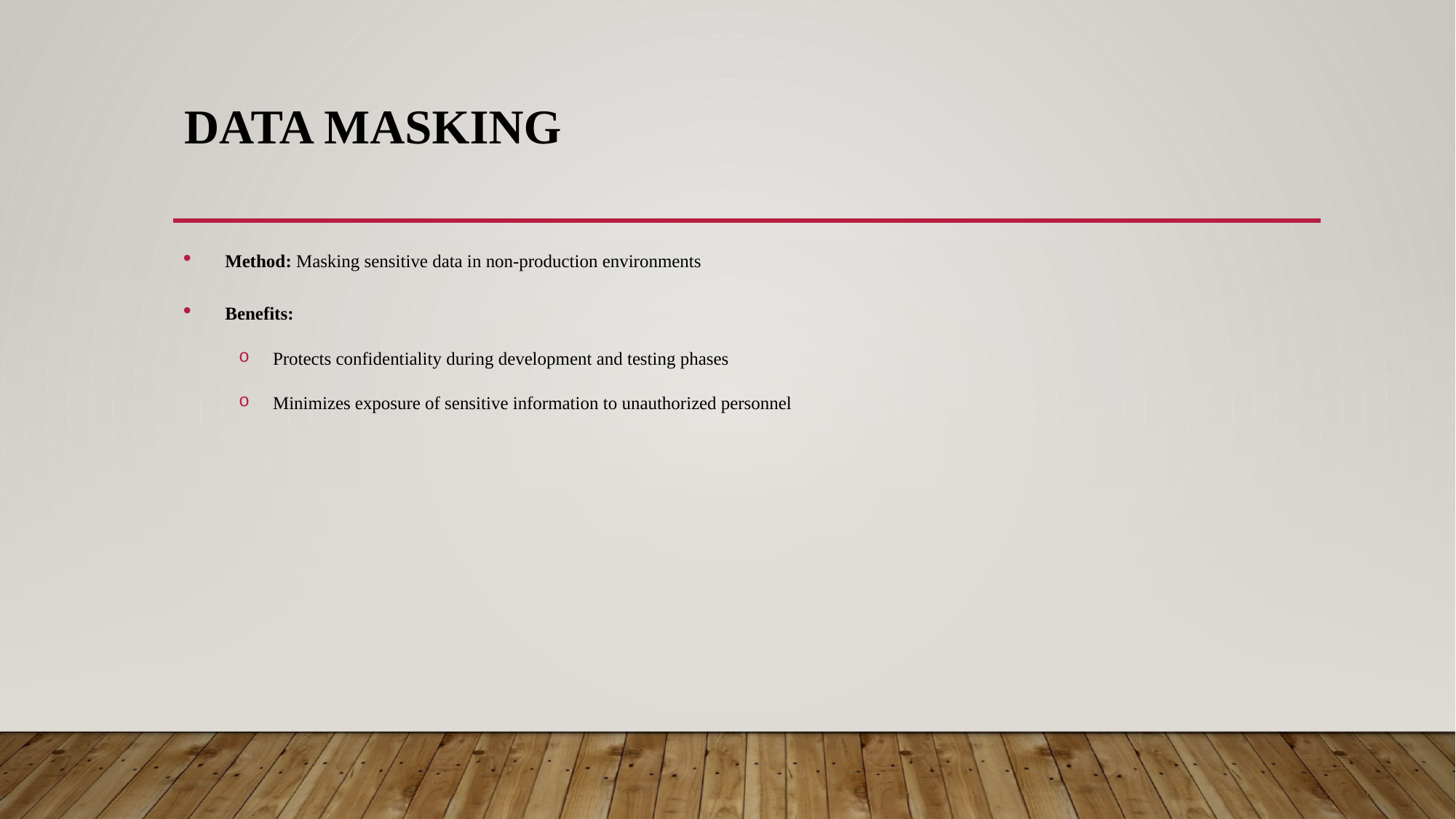

# Data Masking
Method: Masking sensitive data in non-production environments
Benefits:
Protects confidentiality during development and testing phases
Minimizes exposure of sensitive information to unauthorized personnel